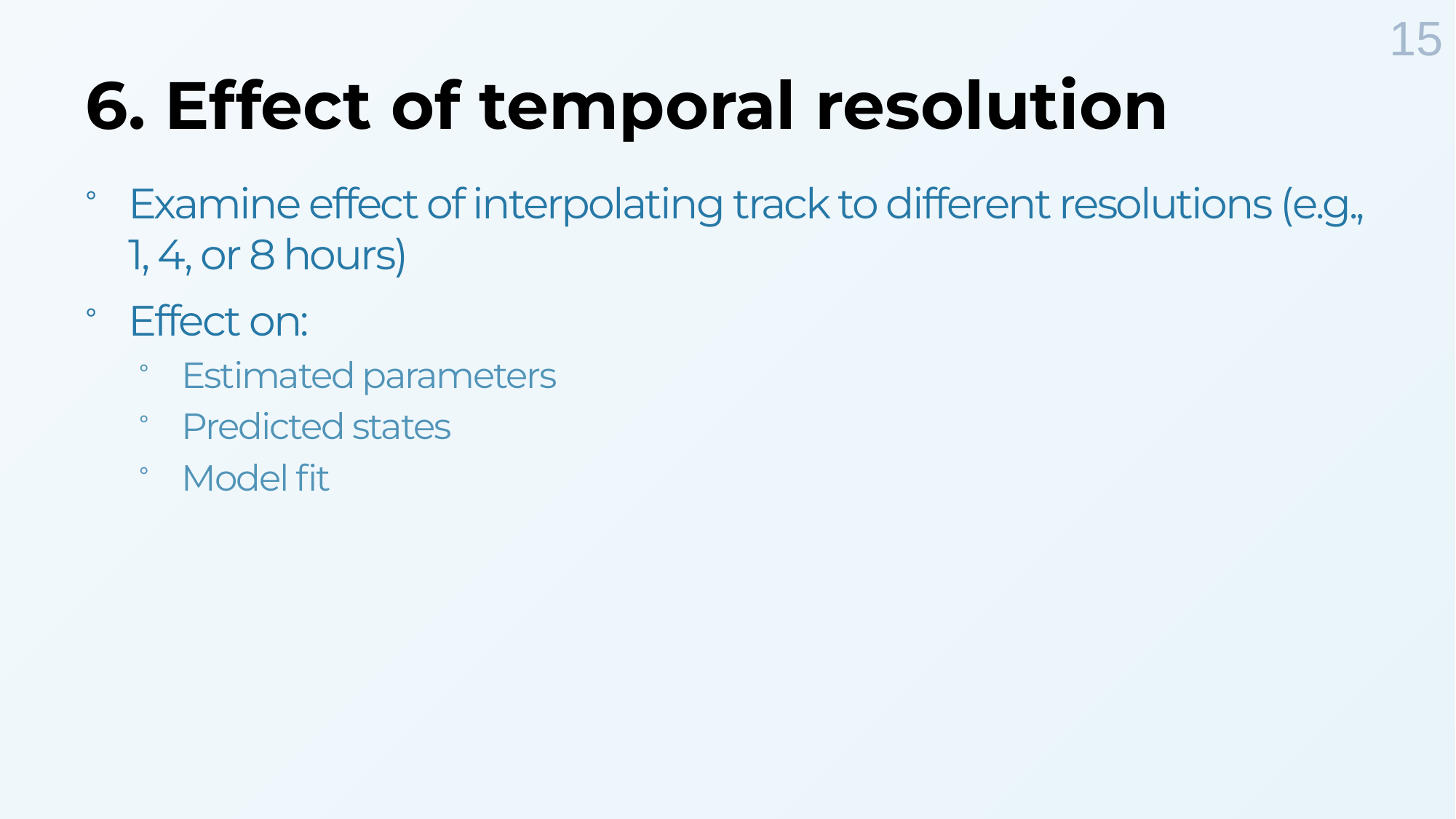

15
# 6. Effect of temporal resolution
Examine effect of interpolating track to different resolutions (e.g., 1, 4, or 8 hours)
Effect on:
Estimated parameters
Predicted states
Model fit